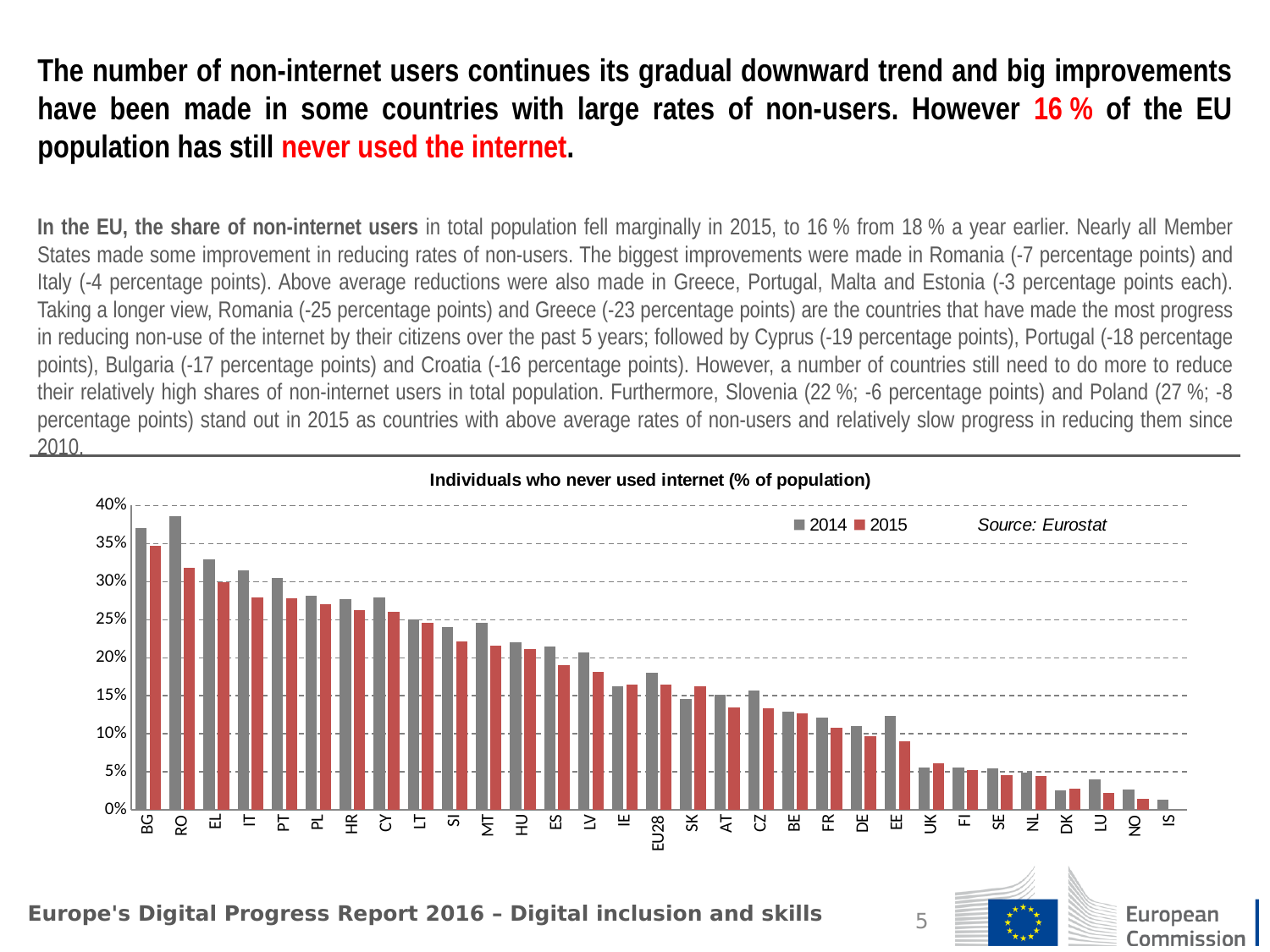

# The number of non-internet users continues its gradual downward trend and big improvements have been made in some countries with large rates of non-users. However 16 % of the EU population has still never used the internet.
In the EU, the share of non-internet users in total population fell marginally in 2015, to 16 % from 18 % a year earlier. Nearly all Member States made some improvement in reducing rates of non-users. The biggest improvements were made in Romania (-7 percentage points) and Italy (-4 percentage points). Above average reductions were also made in Greece, Portugal, Malta and Estonia (-3 percentage points each). Taking a longer view, Romania (-25 percentage points) and Greece (-23 percentage points) are the countries that have made the most progress in reducing non-use of the internet by their citizens over the past 5 years; followed by Cyprus (-19 percentage points), Portugal (-18 percentage points), Bulgaria (-17 percentage points) and Croatia (-16 percentage points). However, a number of countries still need to do more to reduce their relatively high shares of non-internet users in total population. Furthermore, Slovenia (22 %; -6 percentage points) and Poland (27 %; -8 percentage points) stand out in 2015 as countries with above average rates of non-users and relatively slow progress in reducing them since 2010.

### Chart

| Category | 2014 | 2015 |
|---|---|---|
| BG | 0.37071 | 0.347154 |
| RO | 0.386016 | 0.31798 |
| EL | 0.329122 | 0.29975 |
| IT | 0.315105 | 0.278971 |
| PT | 0.304573 | 0.278612 |
| PL | 0.281065 | 0.270804 |
| HR | 0.277169 | 0.262475 |
| CY | 0.279718 | 0.260042 |
| LT | 0.250188 | 0.245673 |
| SI | 0.240583 | 0.221288 |
| MT | 0.245509 | 0.216338 |
| HU | 0.220905 | 0.211654 |
| ES | 0.214301 | 0.190286 |
| LV | 0.206405 | 0.181785 |
| IE | 0.162583 | 0.164701 |
| EU28 | 0.180767 | 0.164402 |
| SK | 0.14601 | 0.162579 |
| AT | 0.151244 | 0.134264 |
| CZ | 0.156887 | 0.133686 |
| BE | 0.129241 | 0.126404 |
| FR | 0.121108 | 0.107712 |
| DE | 0.110001 | 0.096767 |
| EE | 0.123733 | 0.090544 |
| UK | 0.055322 | 0.061488 |
| FI | 0.055216 | 0.052902 |
| SE | 0.055001 | 0.045219 |
| NL | 0.049481 | 0.044412 |
| DK | 0.026194 | 0.027907 |
| LU | 0.040451 | 0.021806 |
| NO | 0.026907 | 0.014575 |
| IS | 0.013584 | None |
Europe's Digital Progress Report 2016 – Digital inclusion and skills
5